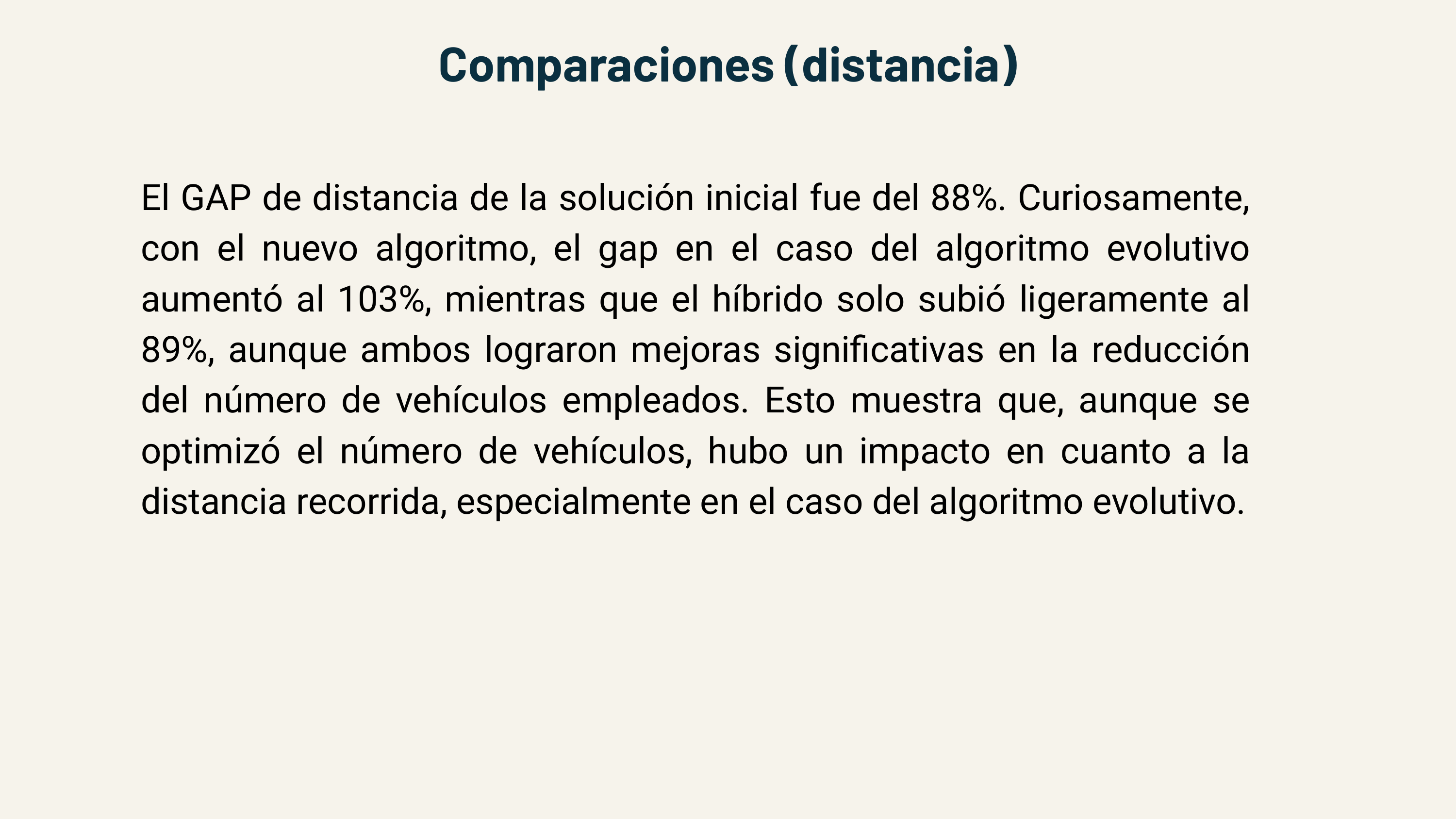

Comparaciones (distancia)
El GAP de distancia de la solución inicial fue del 88%. Curiosamente, con el nuevo algoritmo, el gap en el caso del algoritmo evolutivo aumentó al 103%, mientras que el híbrido solo subió ligeramente al 89%, aunque ambos lograron mejoras significativas en la reducción del número de vehículos empleados. Esto muestra que, aunque se optimizó el número de vehículos, hubo un impacto en cuanto a la distancia recorrida, especialmente en el caso del algoritmo evolutivo.